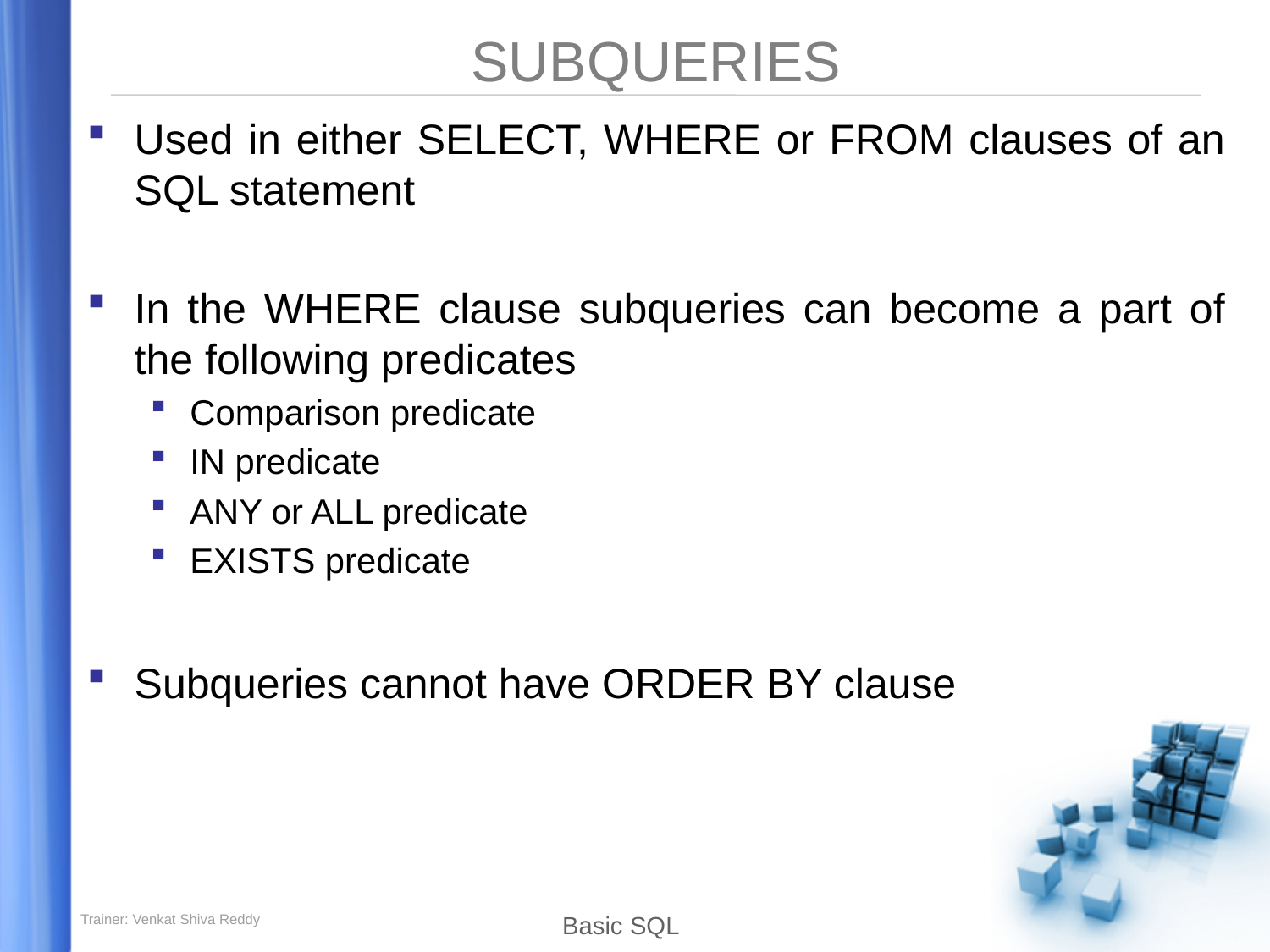

# SUBQUERIES
Used in either SELECT, WHERE or FROM clauses of an SQL statement

In the WHERE clause subqueries can become a part of the following predicates
Comparison predicate
IN predicate
ANY or ALL predicate
EXISTS predicate

Subqueries cannot have ORDER BY clause